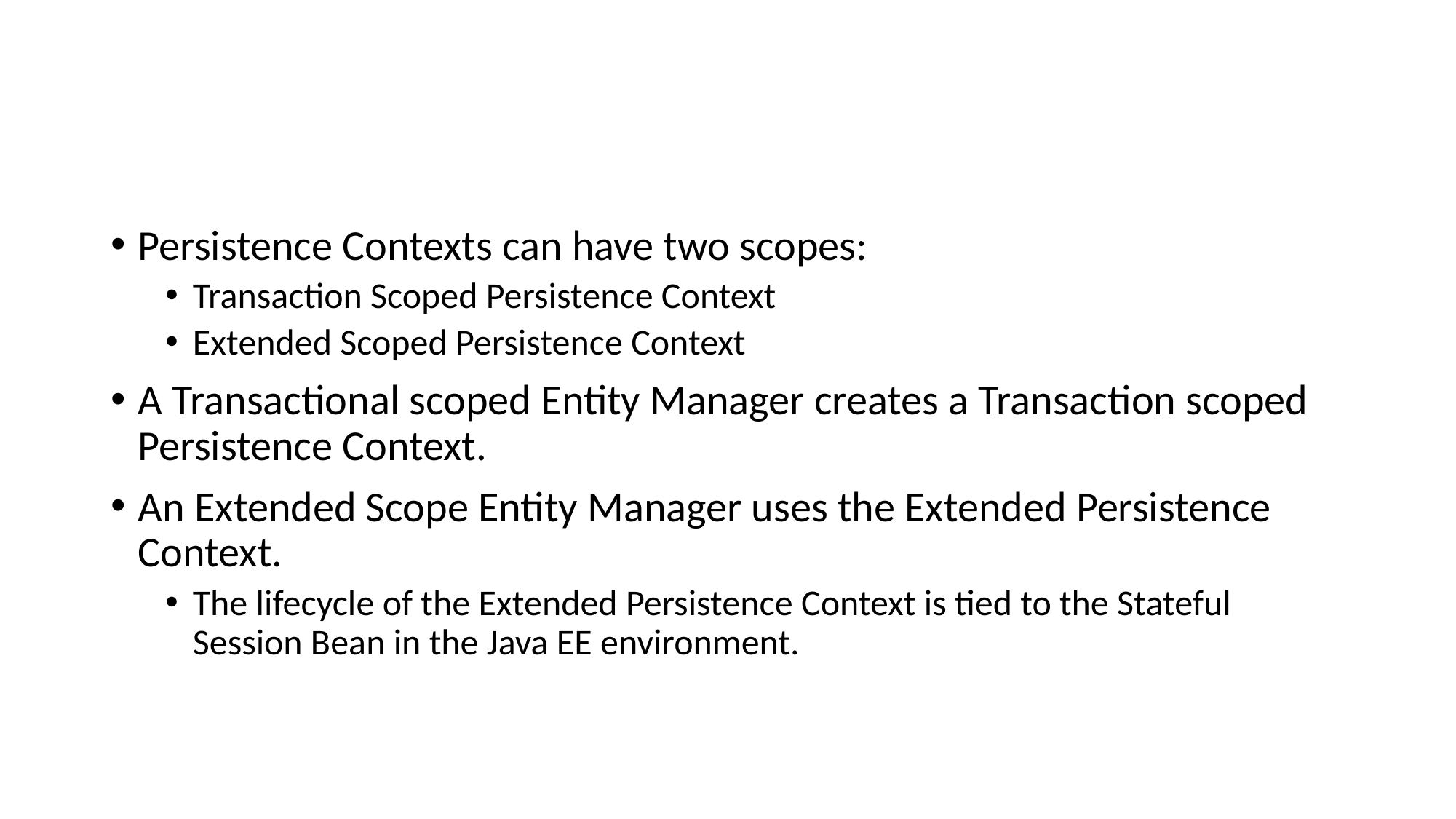

#
Persistence Contexts can have two scopes:
Transaction Scoped Persistence Context
Extended Scoped Persistence Context
A Transactional scoped Entity Manager creates a Transaction scoped Persistence Context.
An Extended Scope Entity Manager uses the Extended Persistence Context.
The lifecycle of the Extended Persistence Context is tied to the Stateful Session Bean in the Java EE environment.